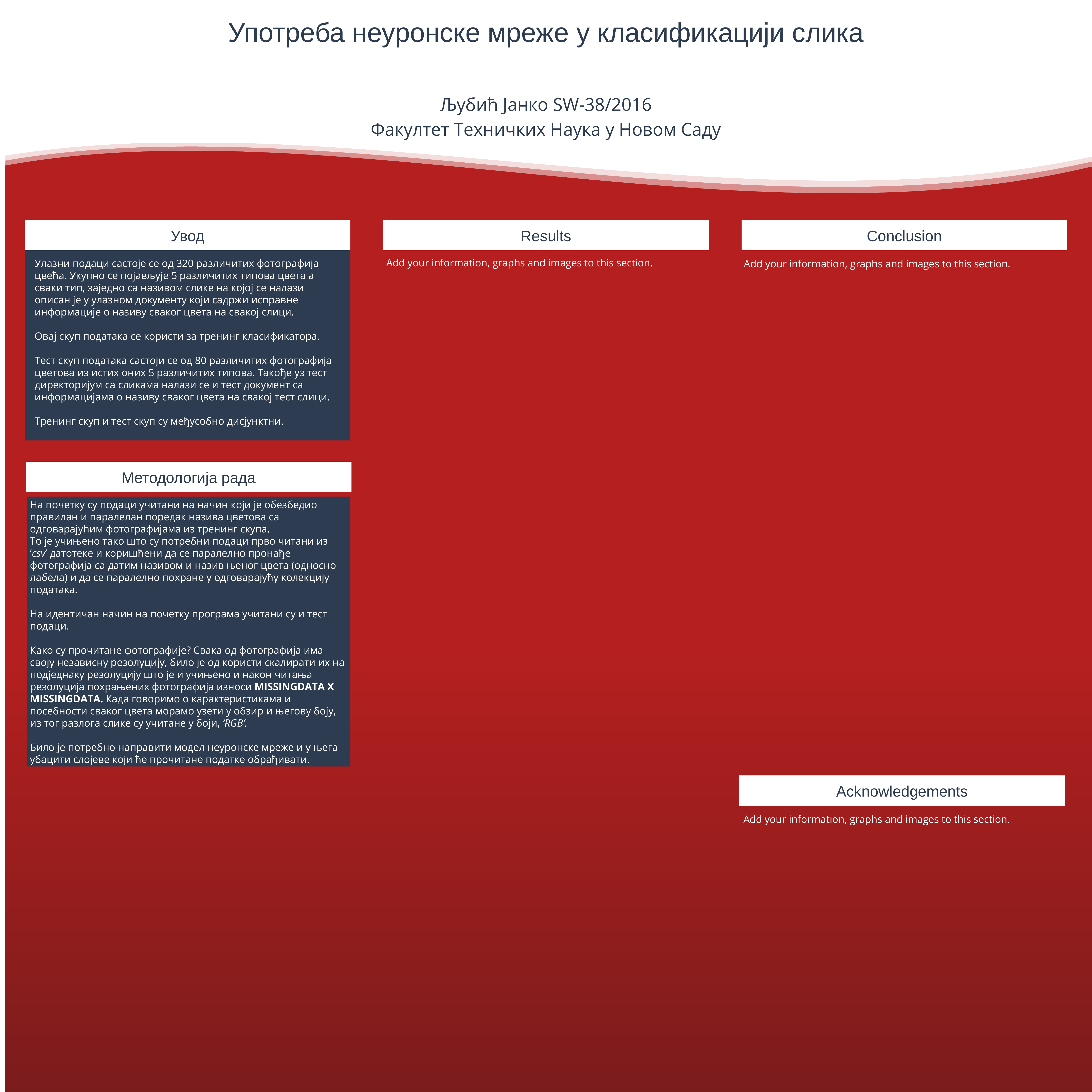

Употреба неуронске мреже у класификацији слика
Љубић Јанко SW-38/2016
Факултет Техничких Наука у Новом Саду

Увод
Results
Conclusion

Add your information, graphs and images to this section.
Улазни подаци састоје се од 320 различитих фотографија цвећа. Укупно се појављује 5 различитих типова цвета а сваки тип, заједно са називом слике на којој се налази описан је у улазном документу који садржи исправне информације о називу сваког цвета на свакој слици.
Овај скуп података се користи за тренинг класификатора.
Тест скуп података састоји се од 80 различитих фотографија цветова из истих оних 5 различитих типова. Такође уз тест директоријум са сликама налази се и тест документ са информацијама о називу сваког цвета на свакој тест слици.

Тренинг скуп и тест скуп су међусобно дисјунктни.
Add your information, graphs and images to this section.
Методологија рада
На почетку су подаци учитани на начин који је обезбедио правилан и паралелан поредак назива цветова са одговарајућим фотографијама из тренинг скупа.
То је учињено тако што су потребни подаци прво читани из ‘csv’ датотеке и коришћени да се паралелно пронађе фотографија са датим називом и назив њеног цвета (односно лабела) и да се паралелно похране у одговарајућу колекцију података.

На идентичан начин на почетку програма учитани су и тест подаци.

Како су прочитане фотографије? Свака од фотографија има своју независну резолуцију, било је од користи скалирати их на подједнаку резолуцију што је и учињено и након читања резолуција похрањених фотографија износи MISSINGDATA X MISSINGDATA. Када говоримо о карактеристикама и посебности сваког цвета морамо узети у обзир и његову боју, из тог разлога слике су учитане у боји, ‘RGB’.

Било је потребно направити модел неуронске мреже и у њега убацити слојеве који ће прочитане податке обрађивати.
Acknowledgements
Add your information, graphs and images to this section.